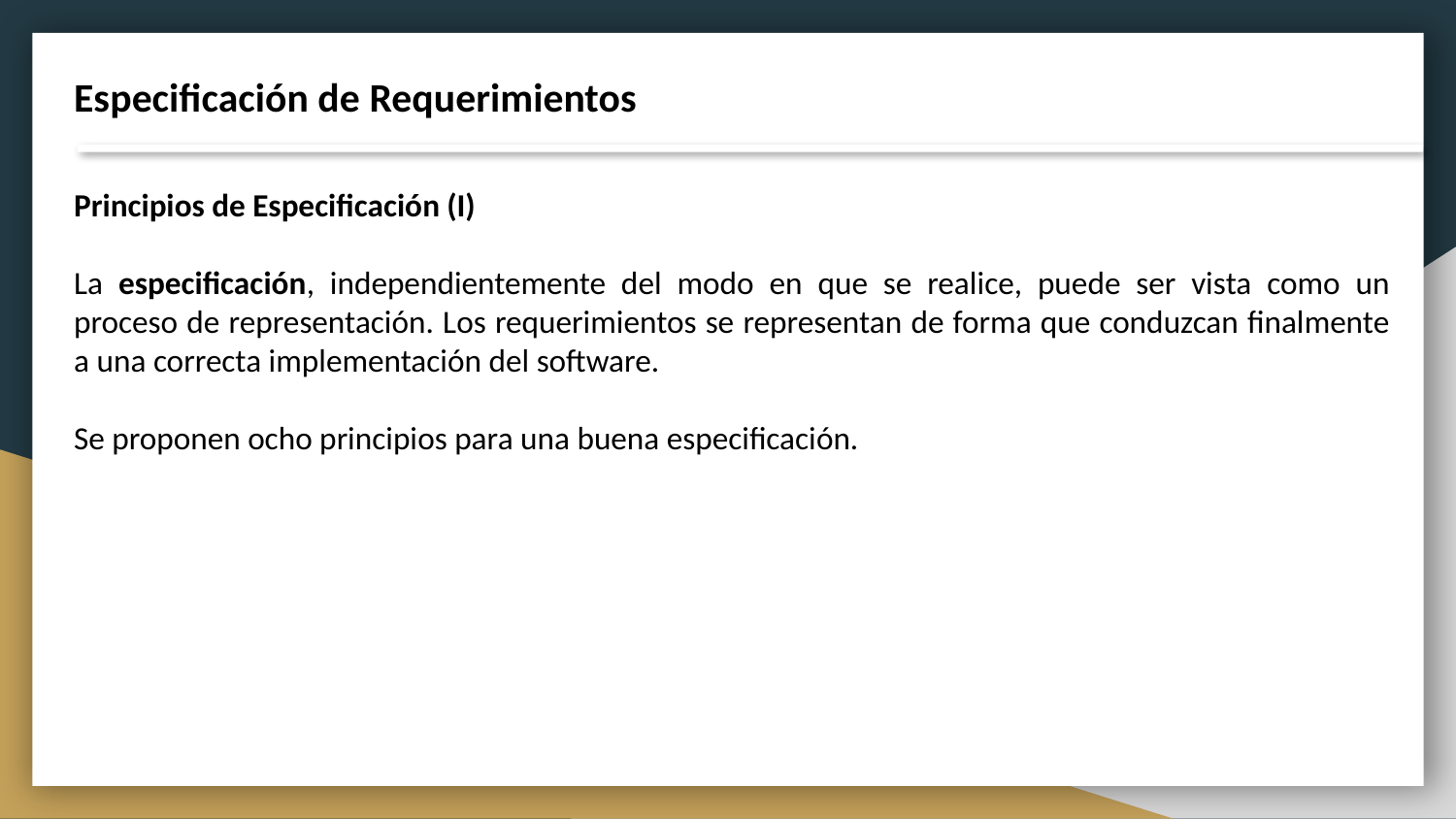

Especificación de Requerimientos

Principios de Especificación (I)

La especificación, independientemente del modo en que se realice, puede ser vista como un proceso de representación. Los requerimientos se representan de forma que conduzcan finalmente a una correcta implementación del software.

Se proponen ocho principios para una buena especificación.